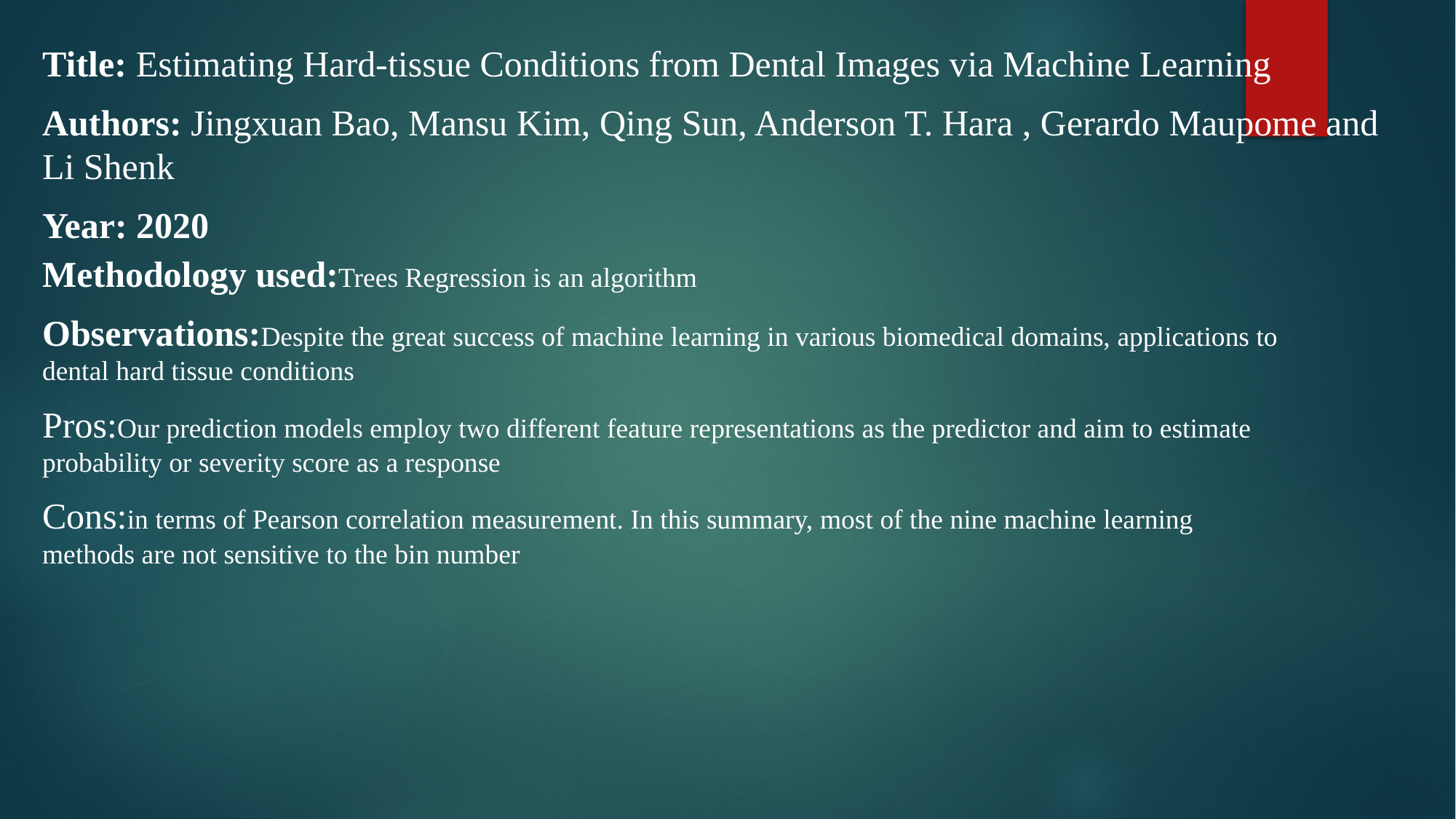

Title: Estimating Hard-tissue Conditions from Dental Images via Machine Learning
Authors: Jingxuan Bao, Mansu Kim, Qing Sun, Anderson T. Hara , Gerardo Maupome and Li Shenk
Year: 2020

Methodology used:Trees Regression is an algorithm
Observations:Despite the great success of machine learning in various biomedical domains, applications to dental hard tissue conditions
Pros:Our prediction models employ two different feature representations as the predictor and aim to estimate probability or severity score as a response
Cons:in terms of Pearson correlation measurement. In this summary, most of the nine machine learning methods are not sensitive to the bin number